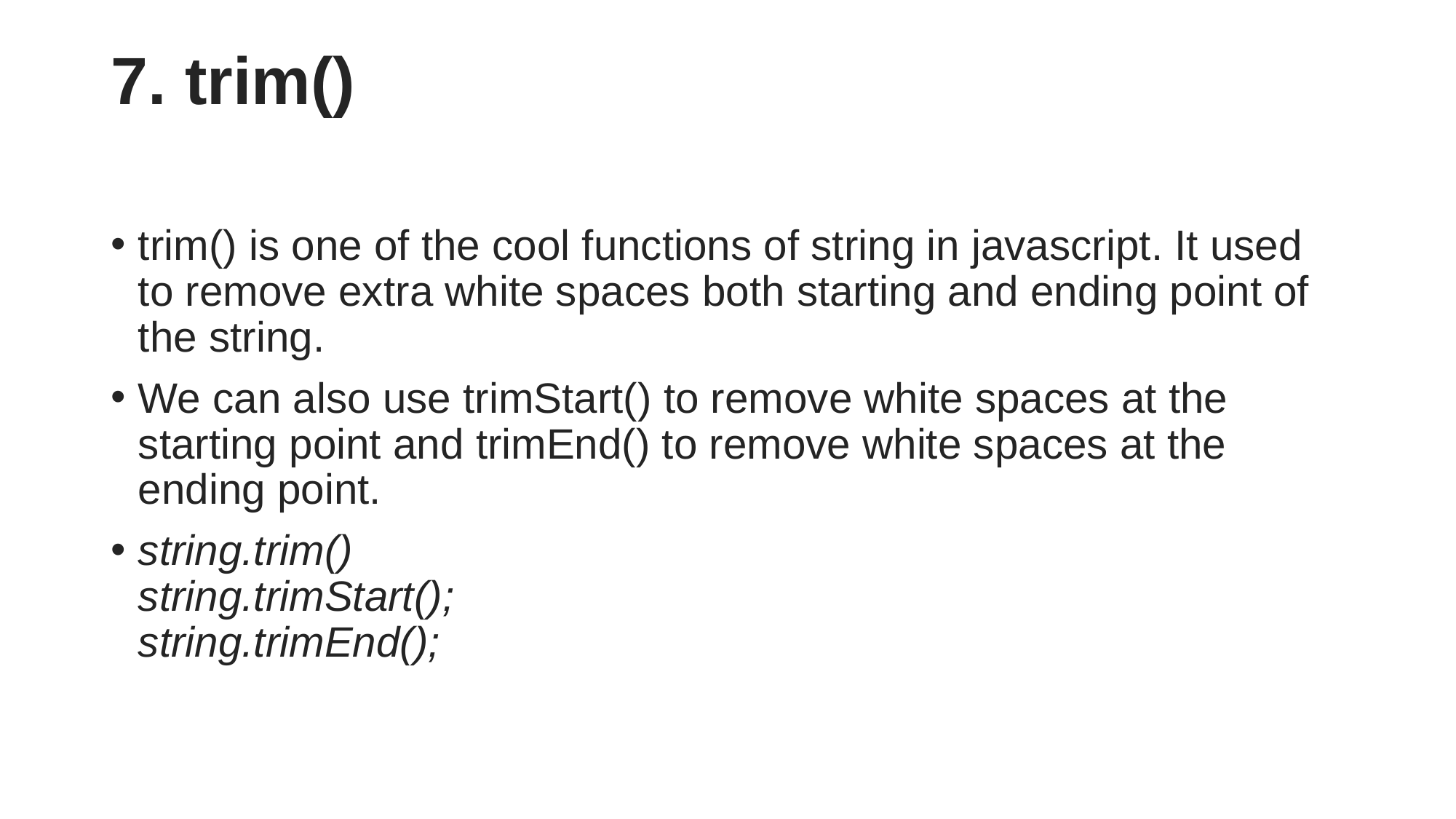

# 7. trim()
trim() is one of the cool functions of string in javascript. It used to remove extra white spaces both starting and ending point of the string.
We can also use trimStart() to remove white spaces at the starting point and trimEnd() to remove white spaces at the ending point.
string.trim()
string.trimStart();
string.trimEnd();